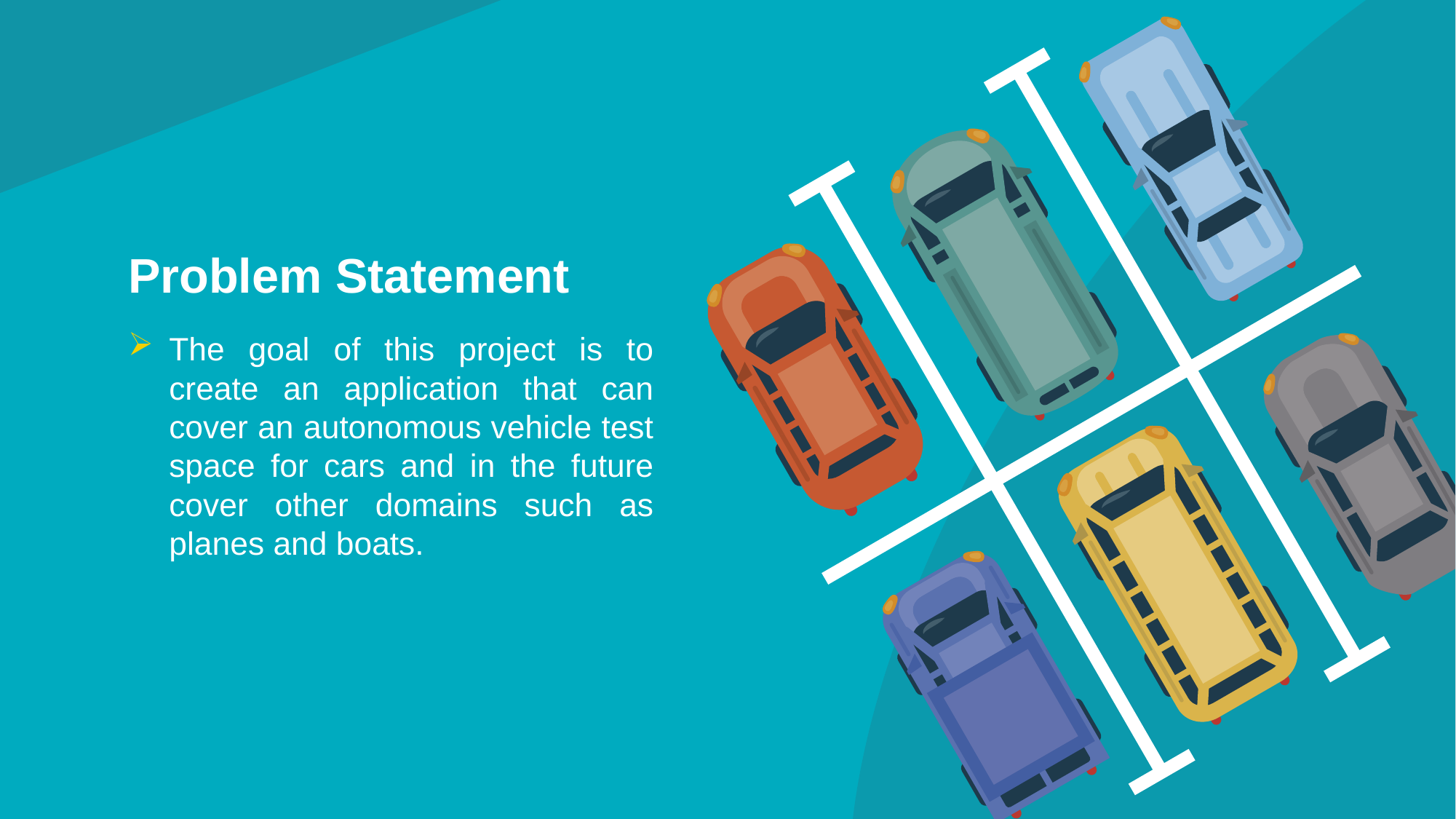

# Problem Statement
The goal of this project is to create an application that can cover an autonomous vehicle test space for cars and in the future cover other domains such as planes and boats.